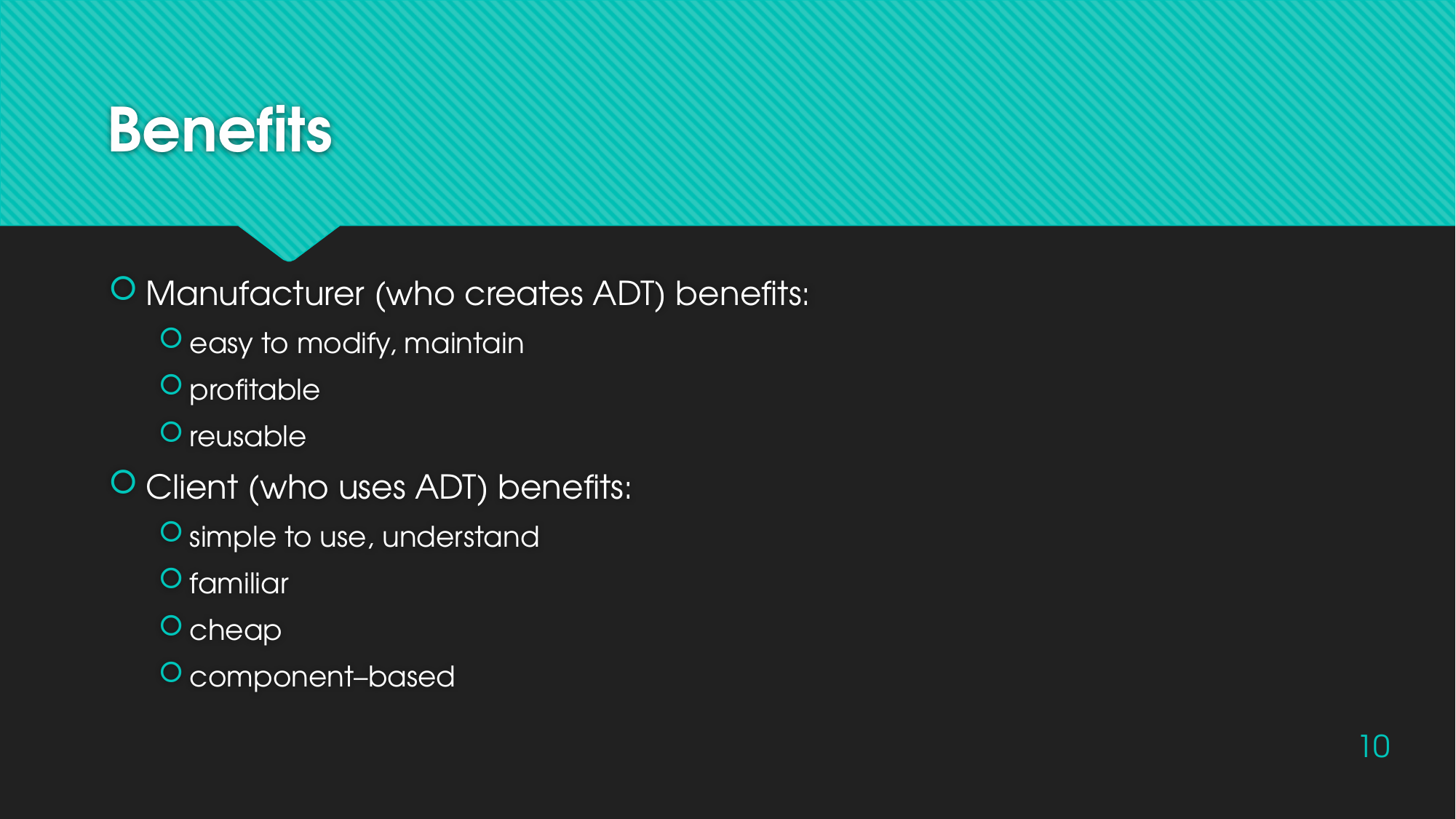

# Benefits
Manufacturer (who creates ADT) benefits:
easy to modify, maintain
profitable
reusable
Client (who uses ADT) benefits:
simple to use, understand
familiar
cheap
component–based
10